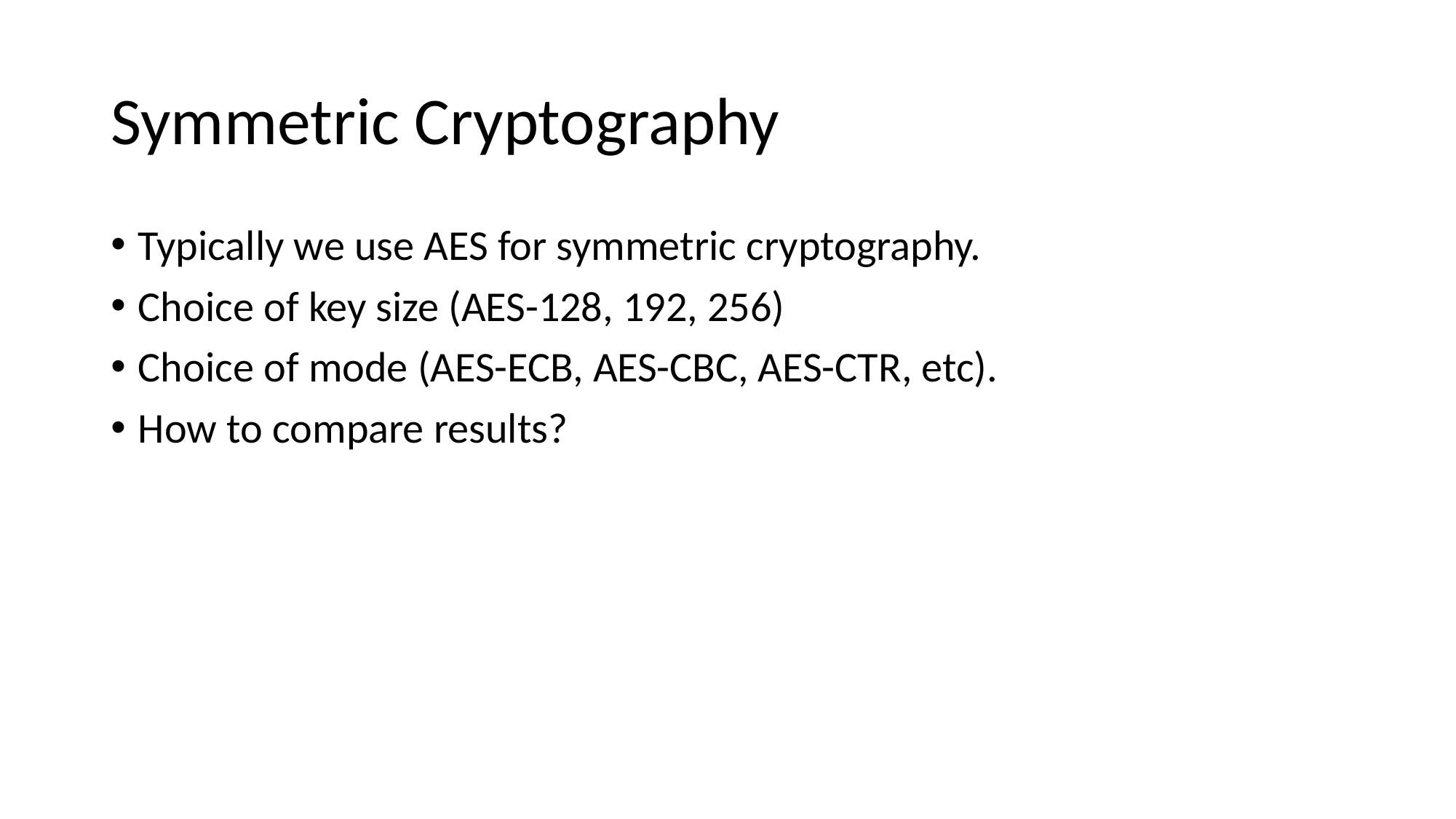

# Symmetric Cryptography
Typically we use AES for symmetric cryptography.
Choice of key size (AES-128, 192, 256)
Choice of mode (AES-ECB, AES-CBC, AES-CTR, etc).
How to compare results?